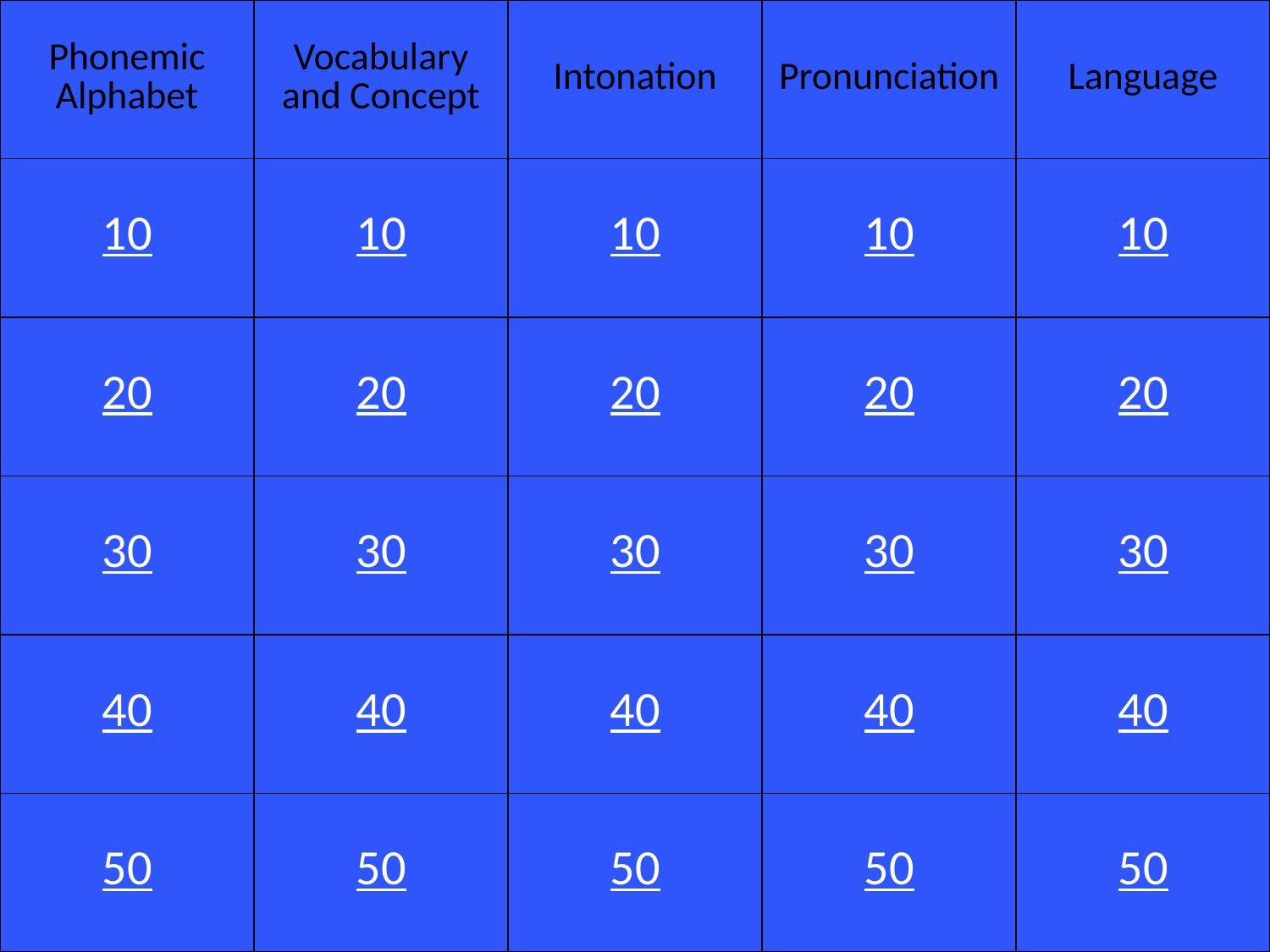

| Phonemic Alphabet | Vocabulary and Concept | Intonation | Pronunciation | Language |
| --- | --- | --- | --- | --- |
| 10 | 10 | 10 | 10 | 10 |
| 20 | 20 | 20 | 20 | 20 |
| 30 | 30 | 30 | 30 | 30 |
| 40 | 40 | 40 | 40 | 40 |
| 50 | 50 | 50 | 50 | 50 |